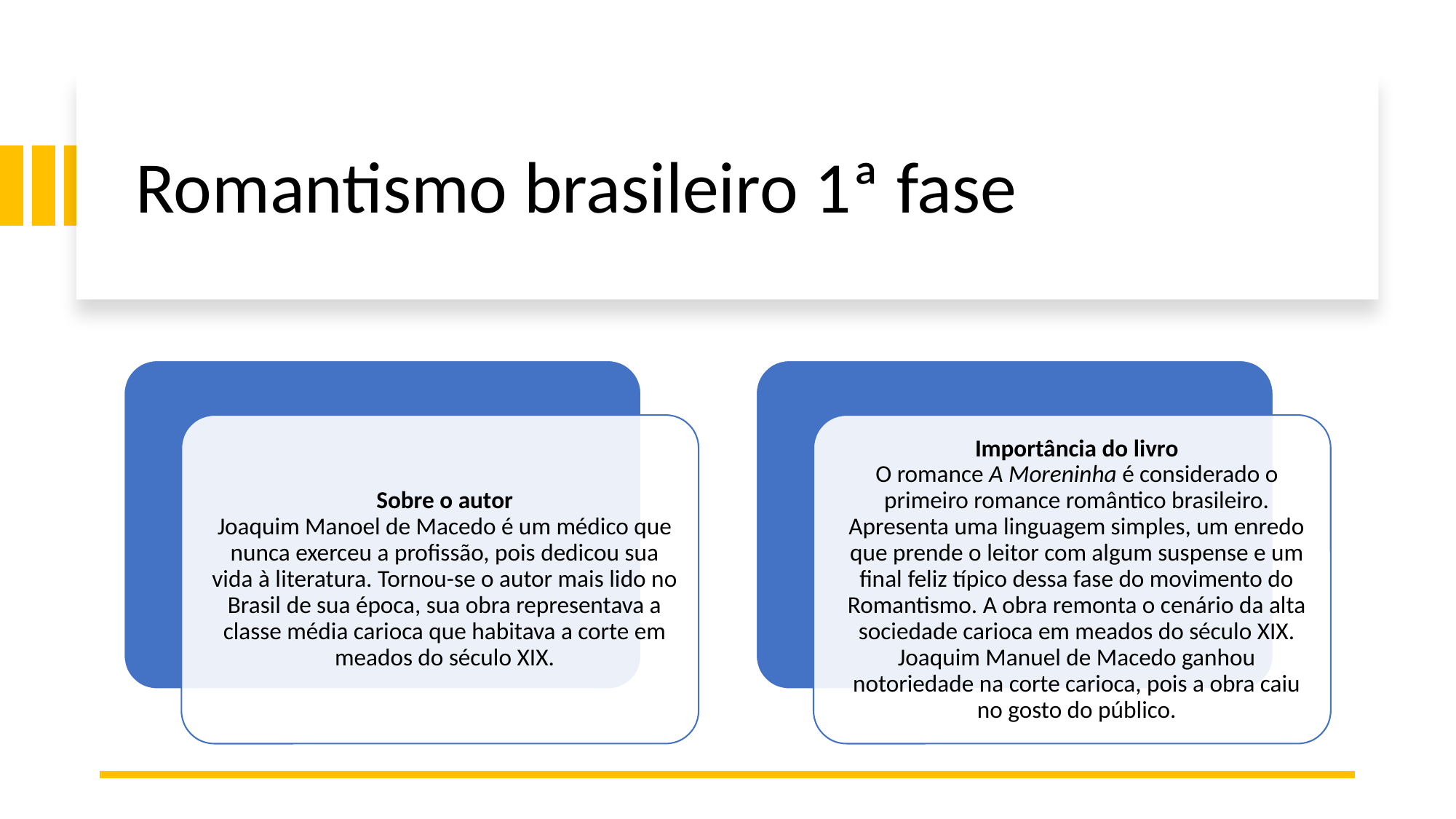

# Romantismo brasileiro 1ª fase

Sobre o autor
Joaquim Manoel de Macedo é um médico que nunca exerceu a profissão, pois dedicou sua vida à literatura. Tornou-se o autor mais lido no Brasil de sua época, sua obra representava a classe média carioca que habitava a corte em meados do século XIX.
Importância do livro
O romance A Moreninha é considerado o primeiro romance romântico brasileiro. Apresenta uma linguagem simples, um enredo que prende o leitor com algum suspense e um final feliz típico dessa fase do movimento do Romantismo. A obra remonta o cenário da alta sociedade carioca em meados do século XIX. Joaquim Manuel de Macedo ganhou notoriedade na corte carioca, pois a obra caiu no gosto do público.